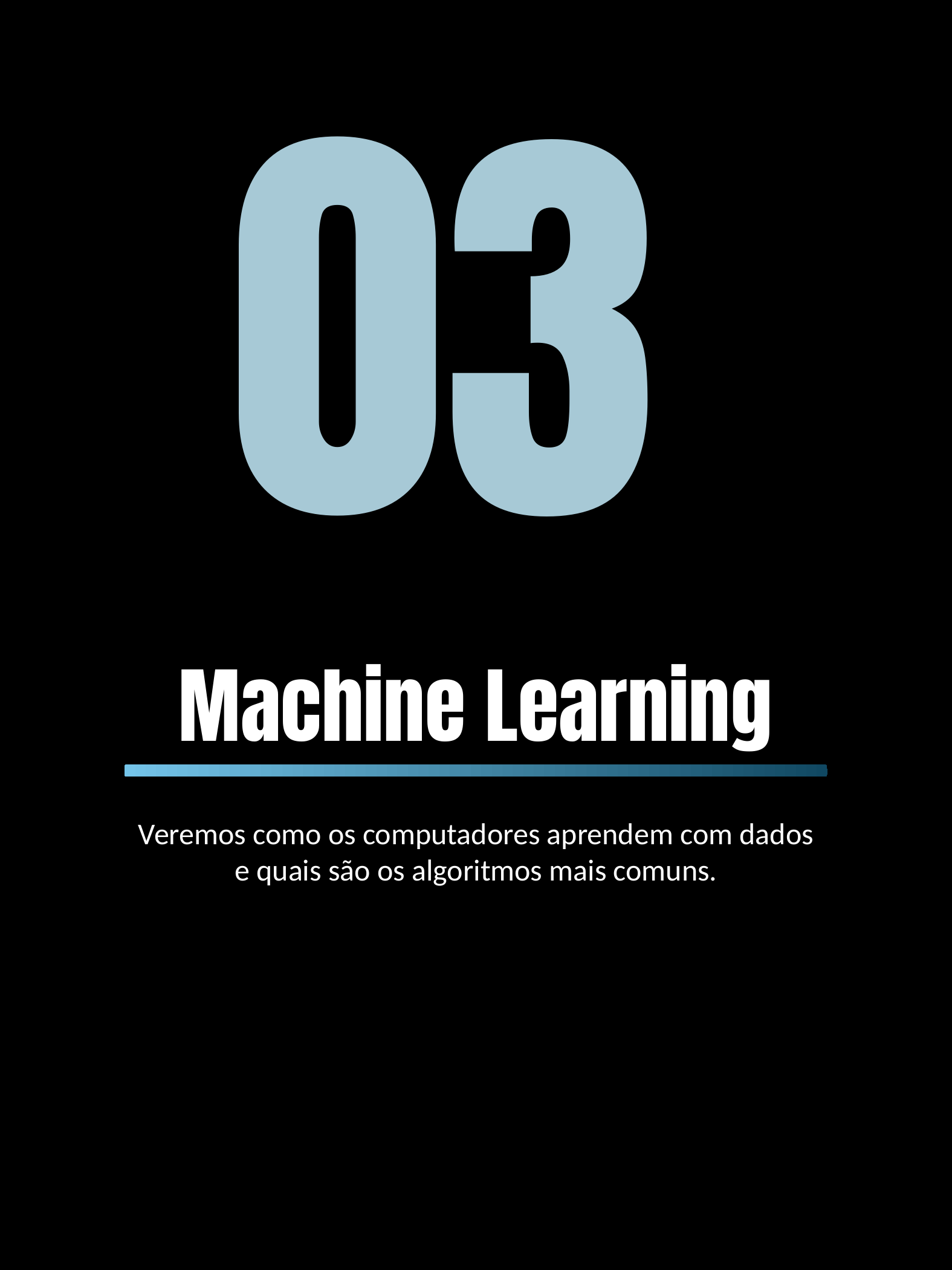

03
Machine Learning

Veremos como os computadores aprendem com dados e quais são os algoritmos mais comuns.